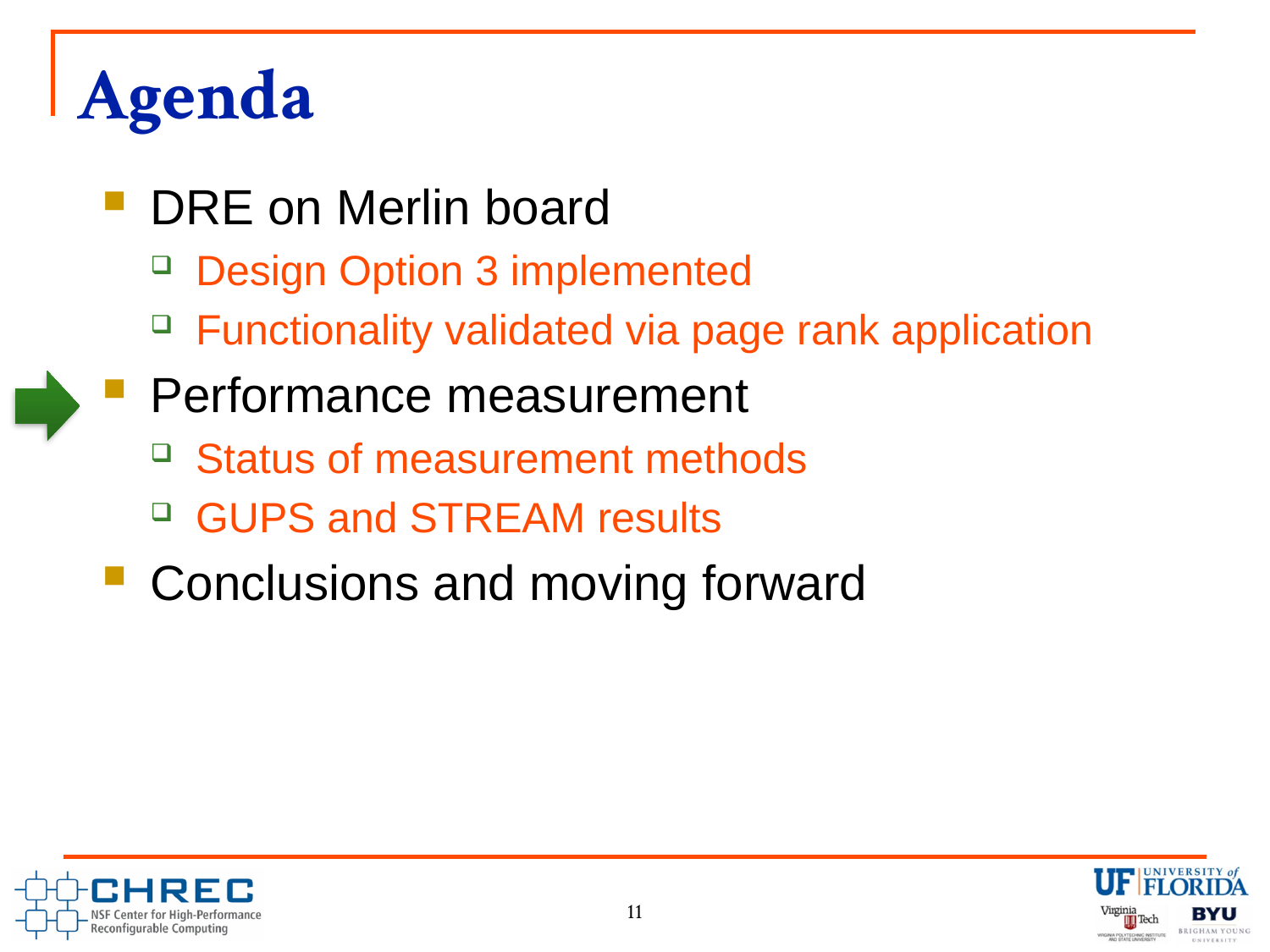

# Agenda
DRE on Merlin board
Design Option 3 implemented
Functionality validated via page rank application
Performance measurement
Status of measurement methods
GUPS and STREAM results
Conclusions and moving forward

11